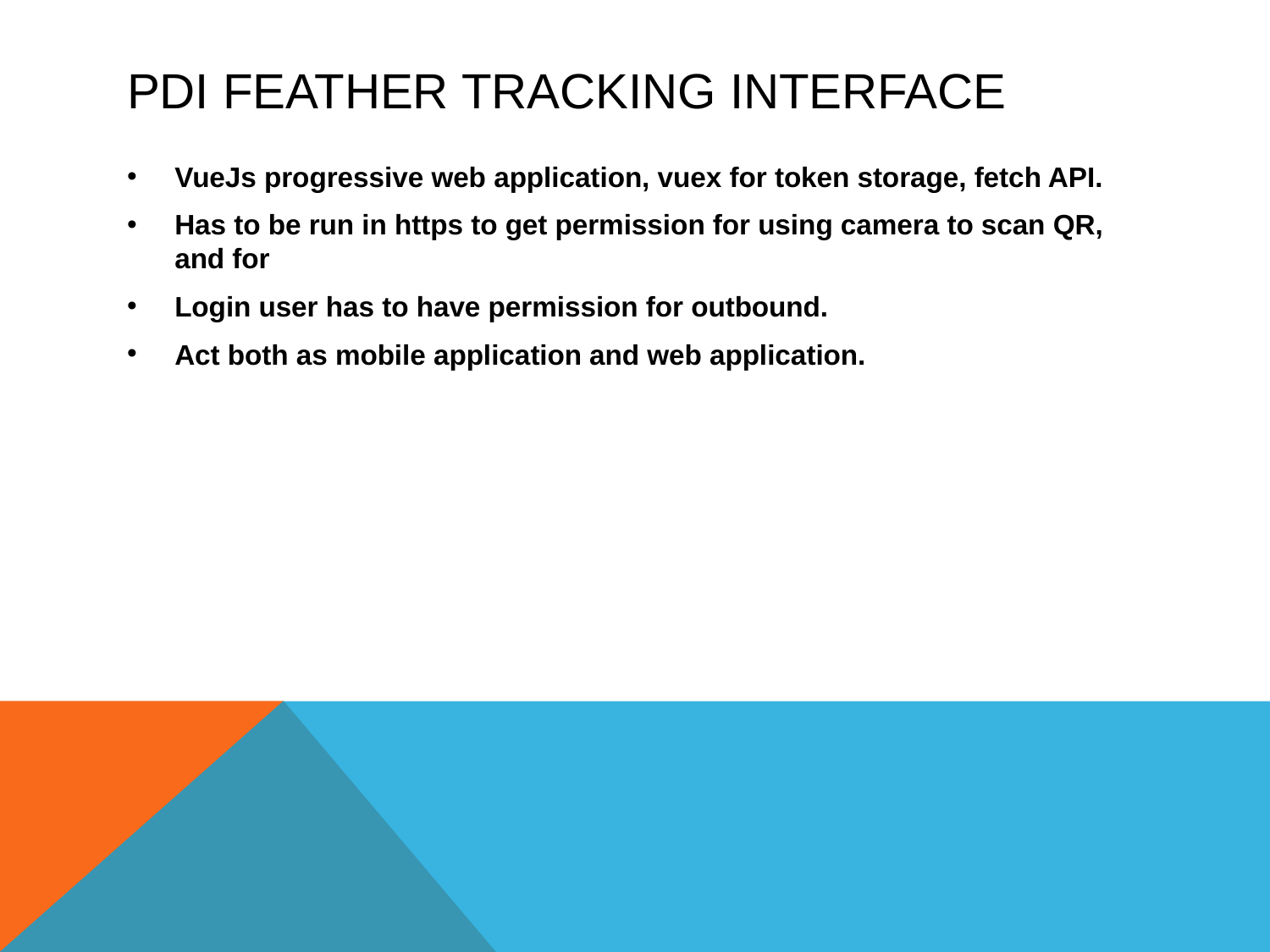

# Pdi feather tracking interface
VueJs progressive web application, vuex for token storage, fetch API.
Has to be run in https to get permission for using camera to scan QR, and for
Login user has to have permission for outbound.
Act both as mobile application and web application.